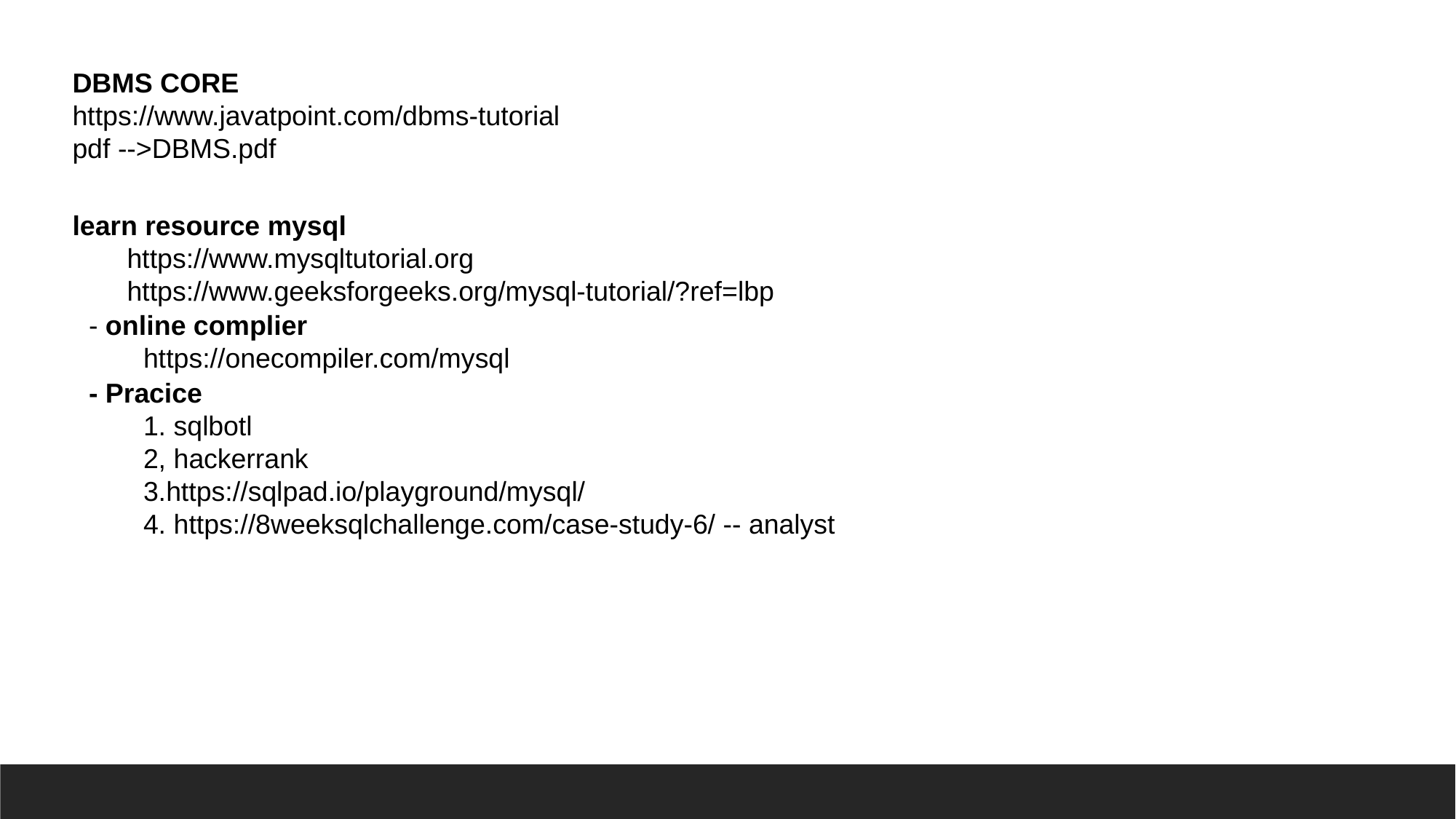

DBMS CORE
https://www.javatpoint.com/dbms-tutorial
pdf -->DBMS.pdf
learn resource mysql
https://www.mysqltutorial.org
https://www.geeksforgeeks.org/mysql-tutorial/?ref=lbp

- online complier
https://onecompiler.com/mysql
- Pracice
1. sqlbotl
2, hackerrank
3.https://sqlpad.io/playground/mysql/
4. https://8weeksqlchallenge.com/case-study-6/ -- analyst